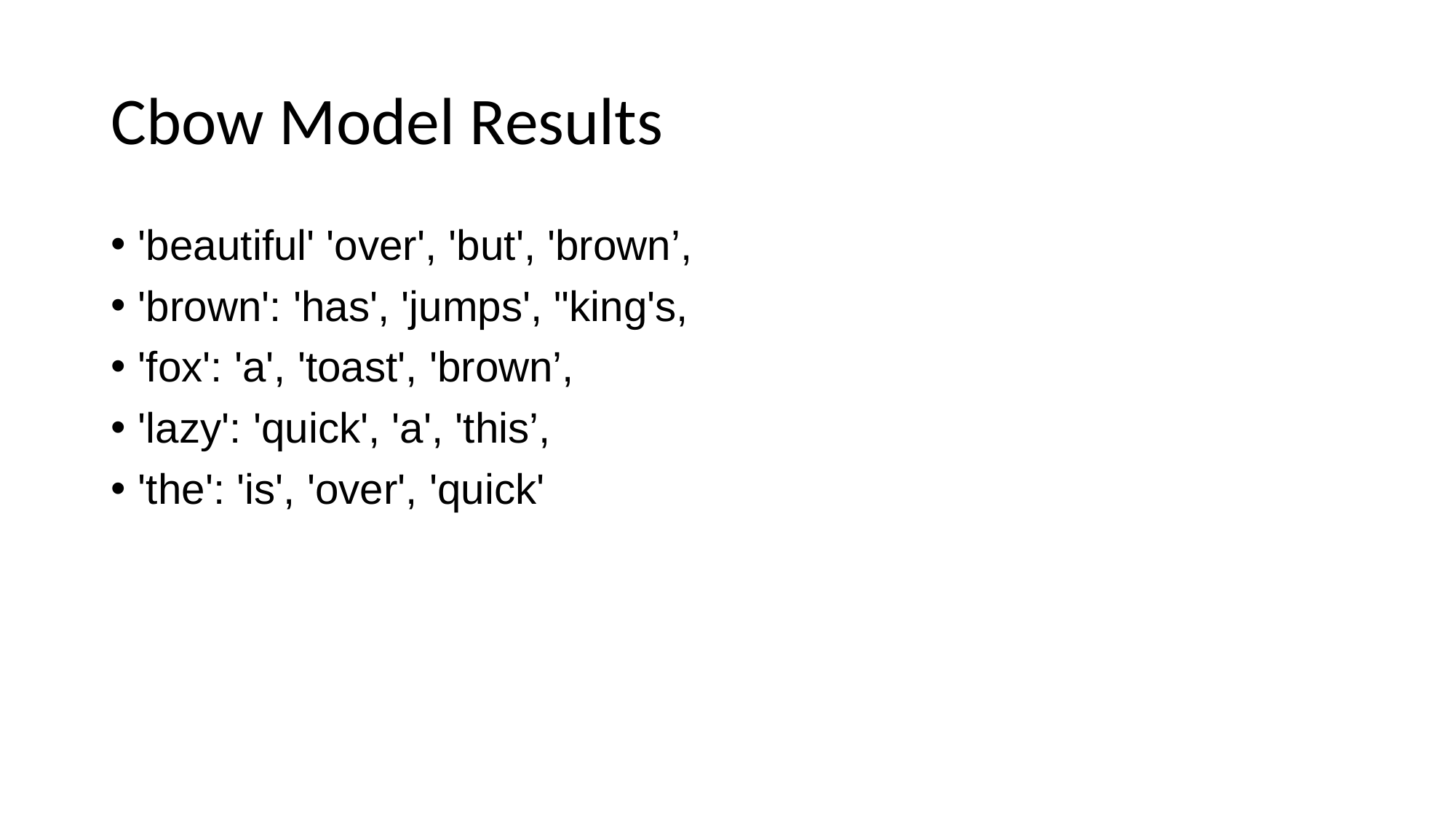

# Cbow Model Results
'beautiful' 'over', 'but', 'brown’,
'brown': 'has', 'jumps', "king's,
'fox': 'a', 'toast', 'brown’,
'lazy': 'quick', 'a', 'this’,
'the': 'is', 'over', 'quick'